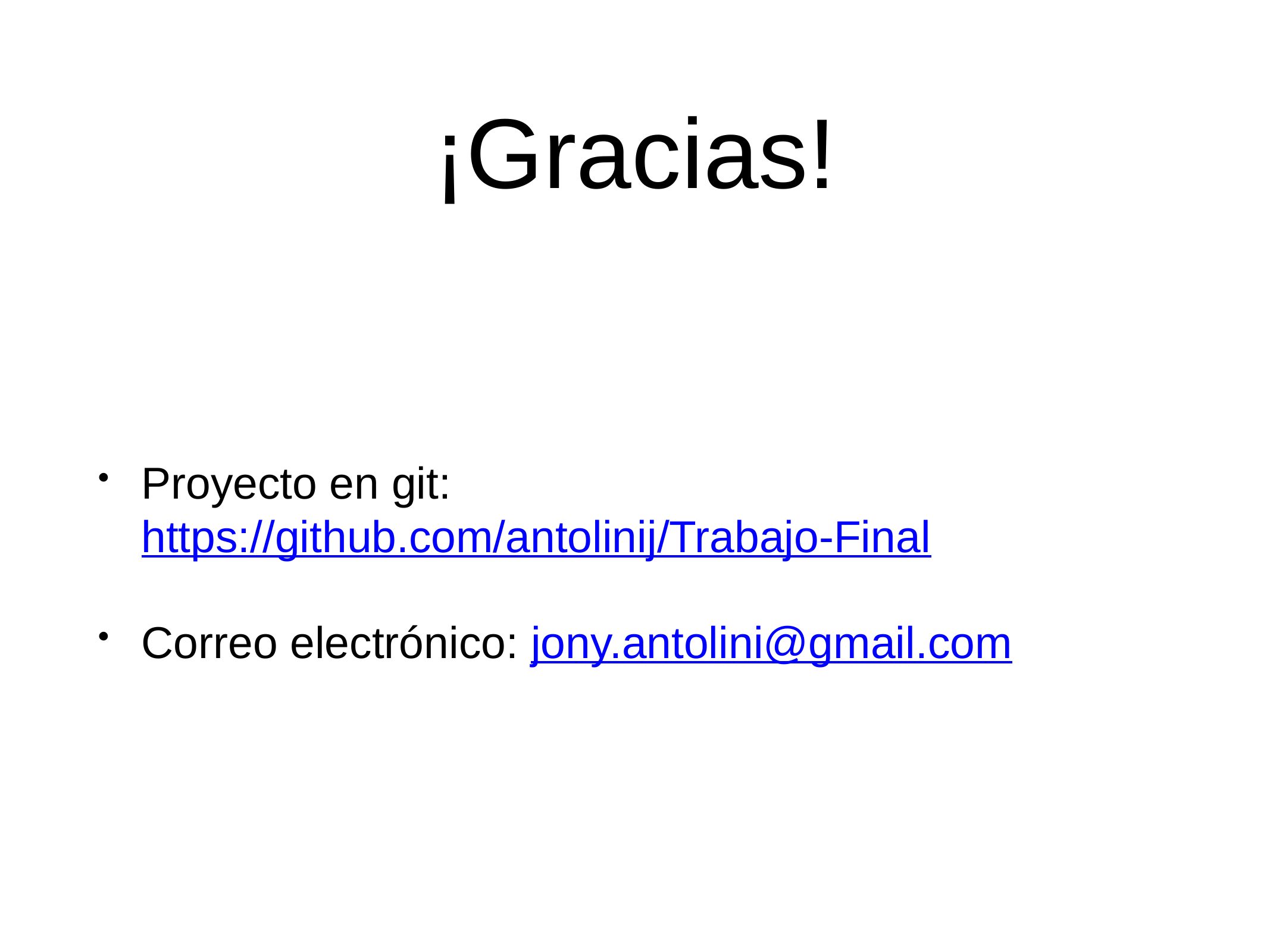

# ¡Gracias!
Proyecto en git: https://github.com/antolinij/Trabajo-Final
Correo electrónico: jony.antolini@gmail.com